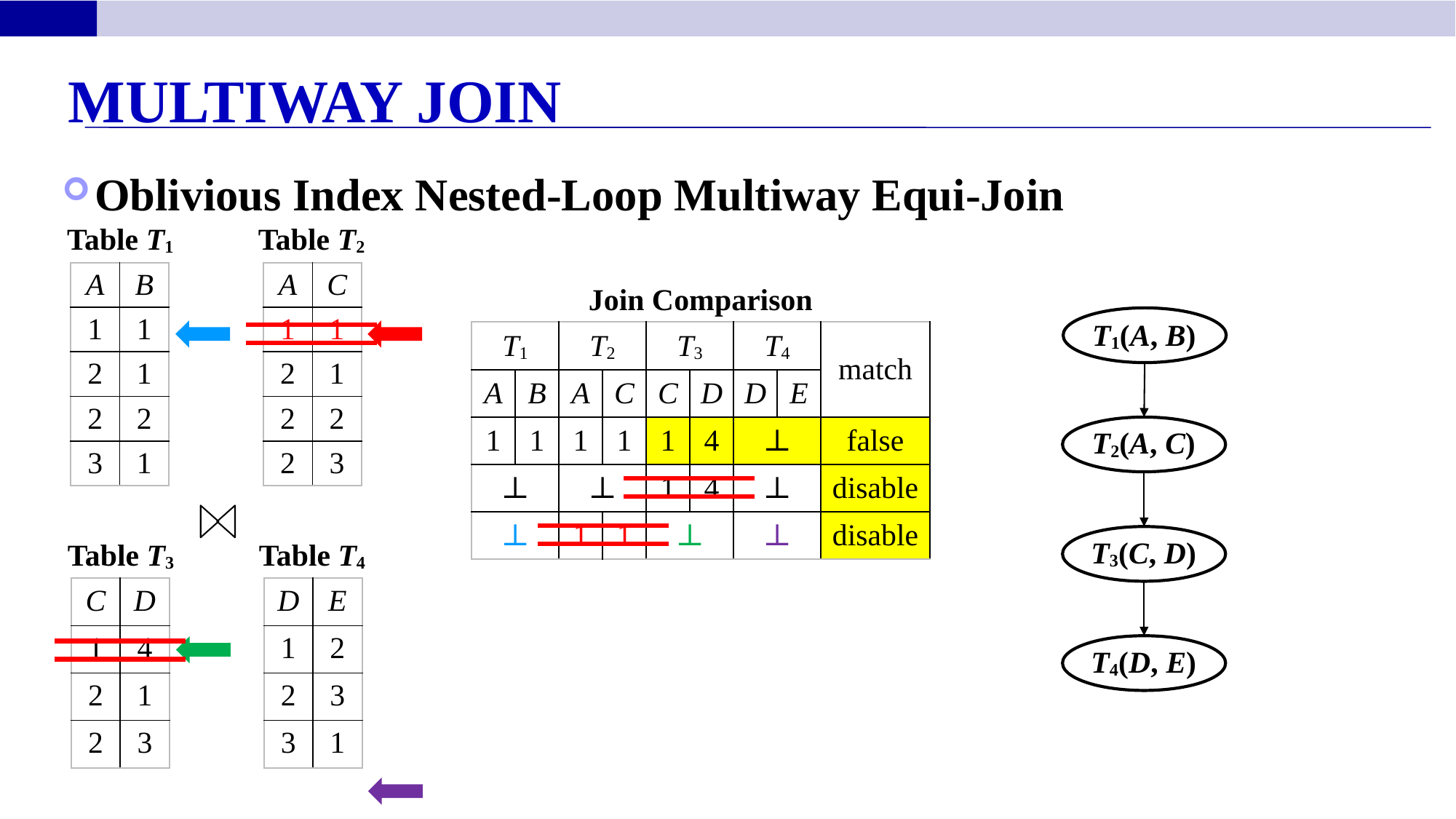

Multiway Join
Oblivious Index Nested-Loop Multiway Equi-Join
Table T1
Table T2
| A | B |
| --- | --- |
| 1 | 1 |
| 2 | 1 |
| 2 | 2 |
| 3 | 1 |
| A | C |
| --- | --- |
| 1 | 1 |
| 2 | 1 |
| 2 | 2 |
| 2 | 3 |
Join Comparison

T1(A, B)

T2(A, C)

T3(C, D)

T4(D, E)

| T1 |  | T2 |  | T3 |  | T4 |  | match |
| --- | --- | --- | --- | --- | --- | --- | --- | --- |
| A | B | A | C | C | D | D | E |  |
| 1 | 1 | 1 | 1 | 1 | 4 | ⊥ |  | false |
| ⊥ |  | ⊥ |  | 1 | 4 | ⊥ |  | disable |
| ⊥ |  | 1 | 1 | ⊥ |  | ⊥ |  | disable |

Table T3
Table T4
| C | D |
| --- | --- |
| 1 | 4 |
| 2 | 1 |
| 2 | 3 |
| D | E |
| --- | --- |
| 1 | 2 |
| 2 | 3 |
| 3 | 1 |